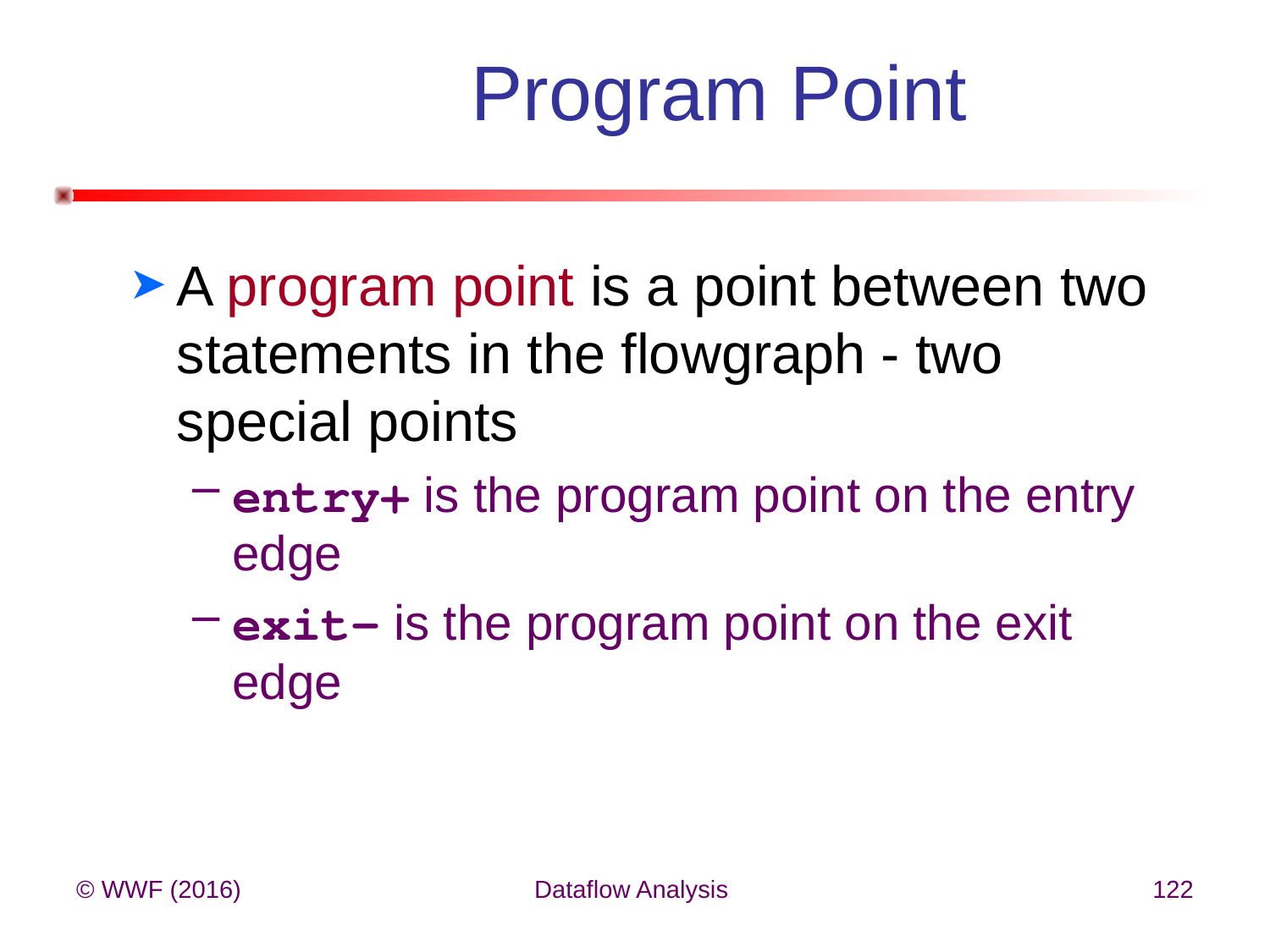

# Program Point
A program point is a point between two statements in the flowgraph - two special points
entry+ is the program point on the entry edge
exit- is the program point on the exit edge
© WWF (2016)
Dataflow Analysis
122